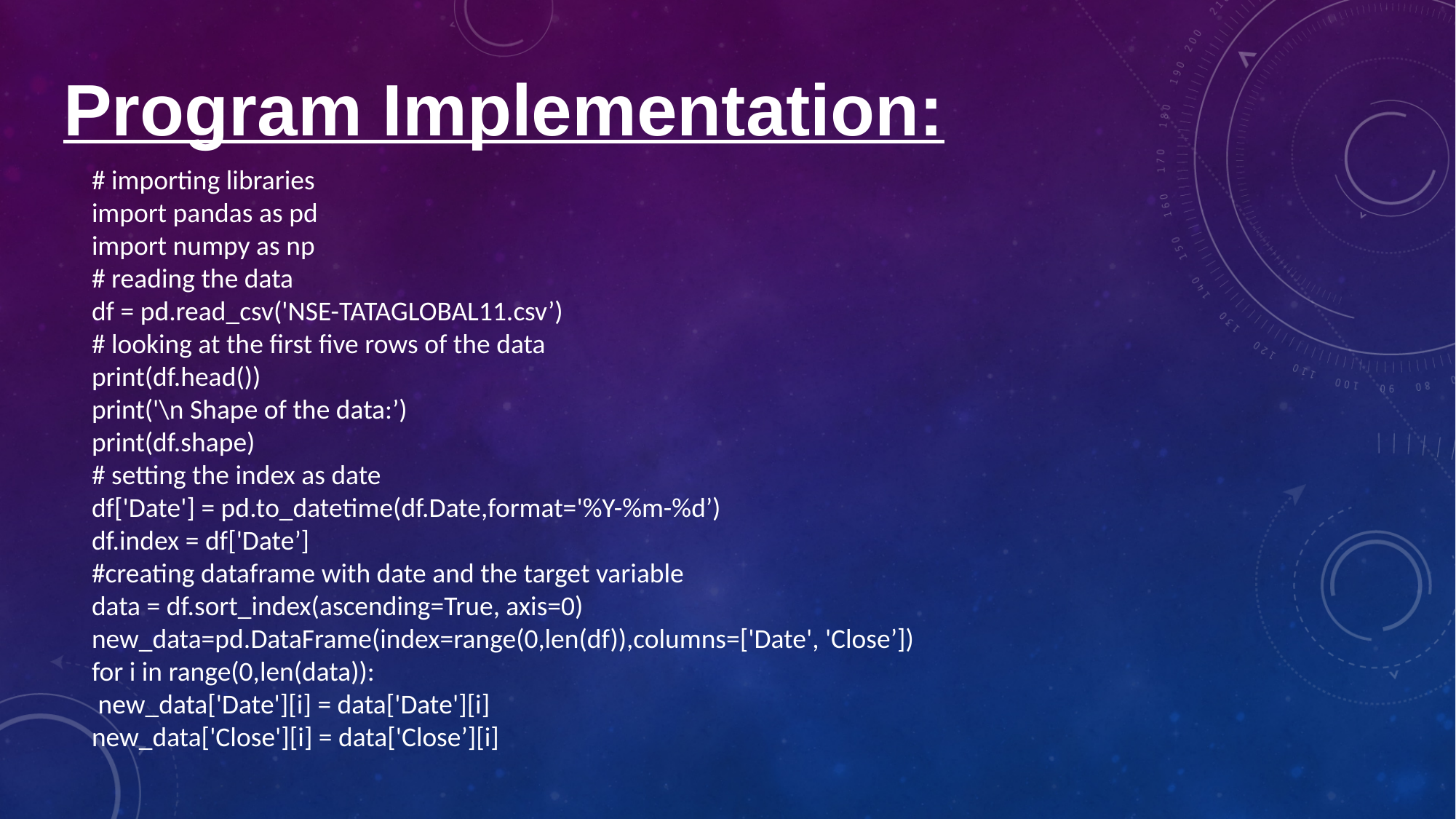

Program Implementation:
# importing libraries
import pandas as pd
import numpy as np
# reading the data
df = pd.read_csv('NSE-TATAGLOBAL11.csv’)
# looking at the first five rows of the data
print(df.head())
print('\n Shape of the data:’)
print(df.shape)
# setting the index as date
df['Date'] = pd.to_datetime(df.Date,format='%Y-%m-%d’)
df.index = df['Date’]
#creating dataframe with date and the target variable
data = df.sort_index(ascending=True, axis=0)
new_data=pd.DataFrame(index=range(0,len(df)),columns=['Date', 'Close’])
for i in range(0,len(data)):
 new_data['Date'][i] = data['Date'][i]
new_data['Close'][i] = data['Close’][i]